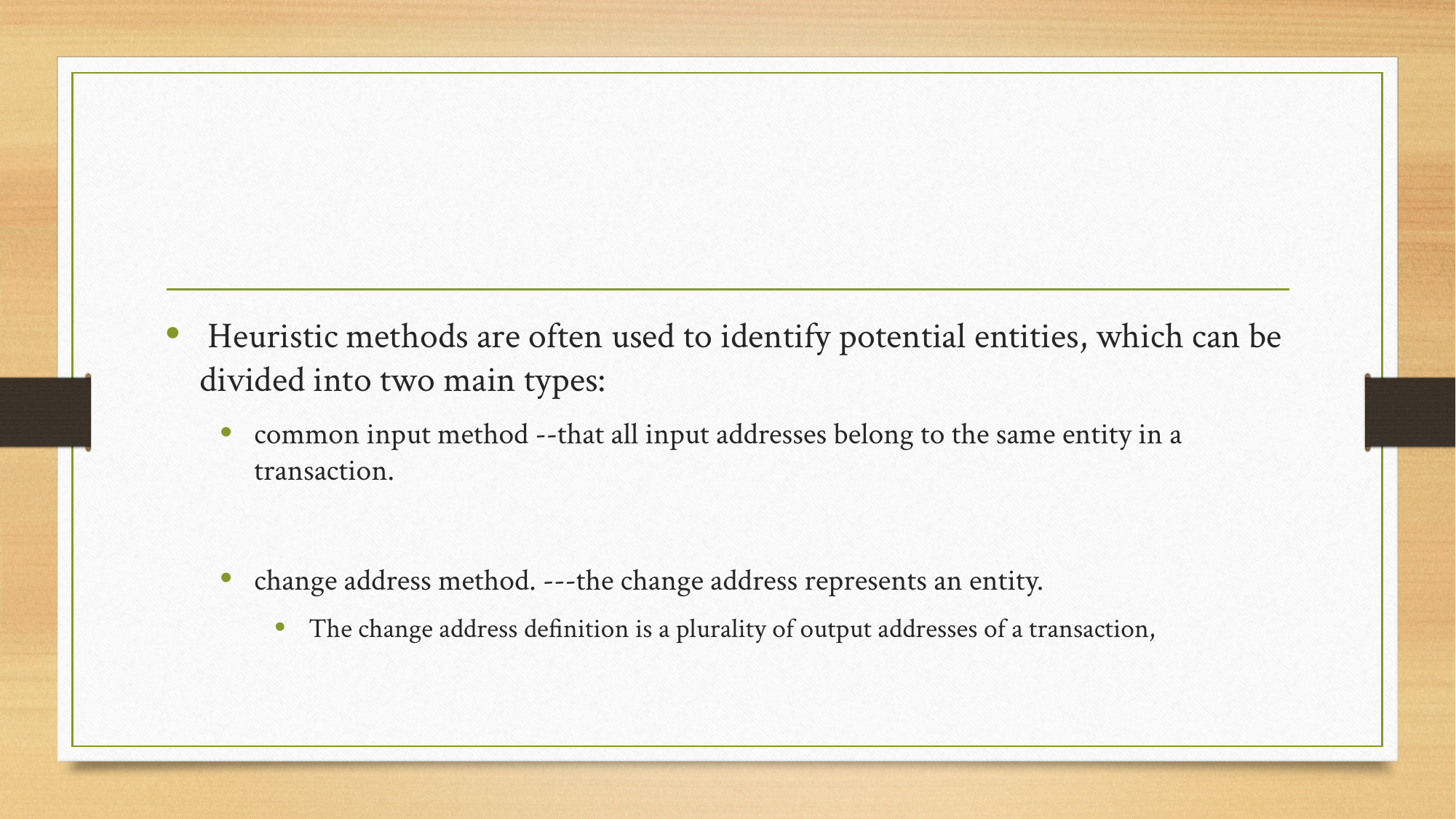

#
 Heuristic methods are often used to identify potential entities, which can be divided into two main types:
common input method --that all input addresses belong to the same entity in a transaction.

change address method. ---the change address represents an entity.
The change address definition is a plurality of output addresses of a transaction,